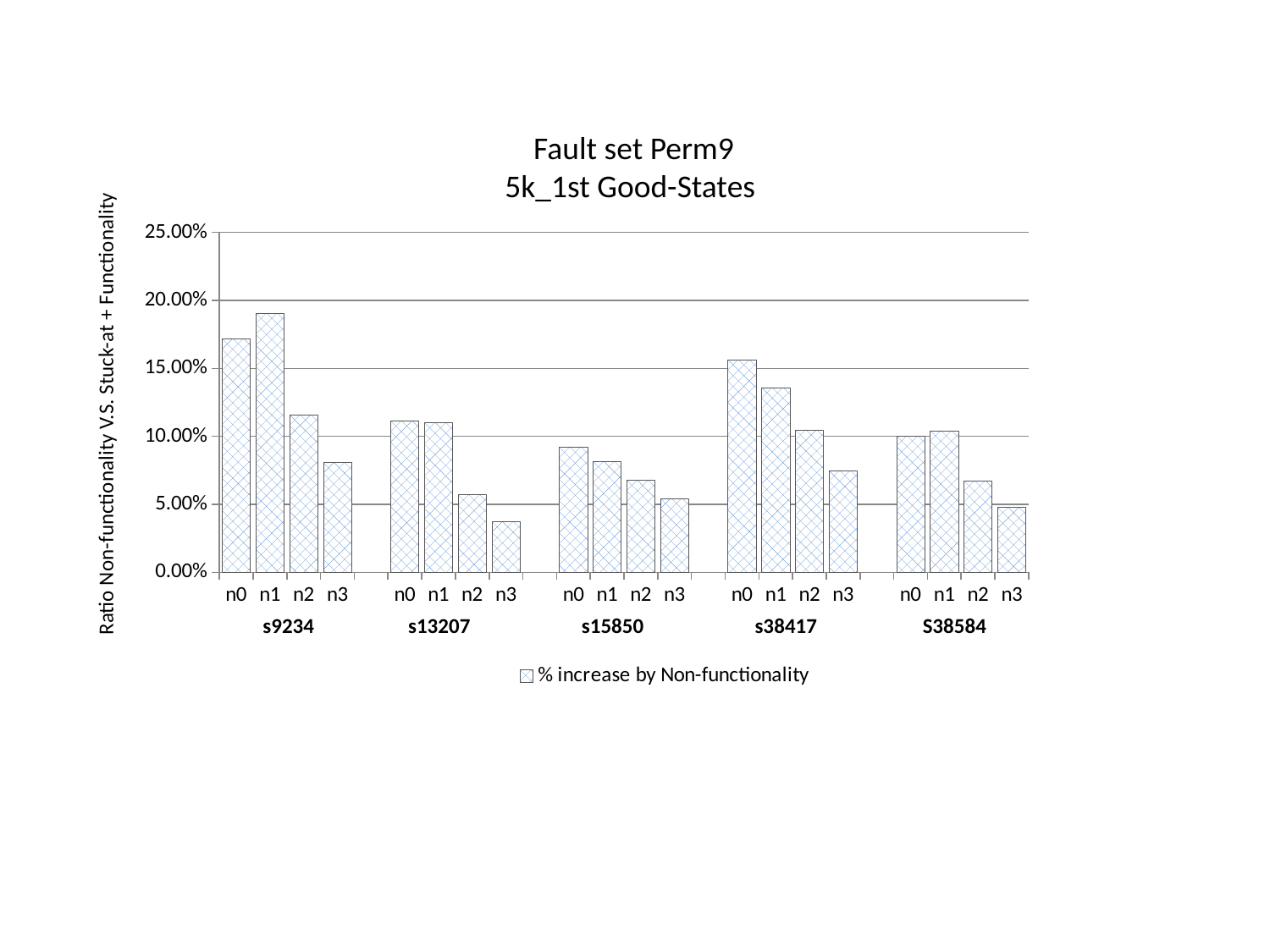

Fault set Perm9
5k_1st Good-States

### Chart

| Category | % increase by Non-functionality |
|---|---|
| n0 | 0.171875 |
| n1 | 0.190661478599222 |
| n2 | 0.115902964959569 |
| n3 | 0.0806451612903226 |
|  | None |
| n0 | 0.111436950146628 |
| n1 | 0.110144927536232 |
| n2 | 0.0570934256055363 |
| n3 | 0.0371747211895911 |
|  | None |
| n0 | 0.0921052631578947 |
| n1 | 0.0815450643776824 |
| n2 | 0.0676923076923077 |
| n3 | 0.0545023696682464 |
|  | None |
| n0 | 0.156398104265403 |
| n1 | 0.135922330097087 |
| n2 | 0.104868913857678 |
| n3 | 0.0748502994011976 |
|  | None |
| n0 | 0.1003861003861 |
| n1 | 0.104247104247104 |
| n2 | 0.0673854447439353 |
| n3 | 0.0477178423236514 |
s9234
s13207
s15850
s38417
S38584
Ratio Non-functionality V.S. Stuck-at + Functionality